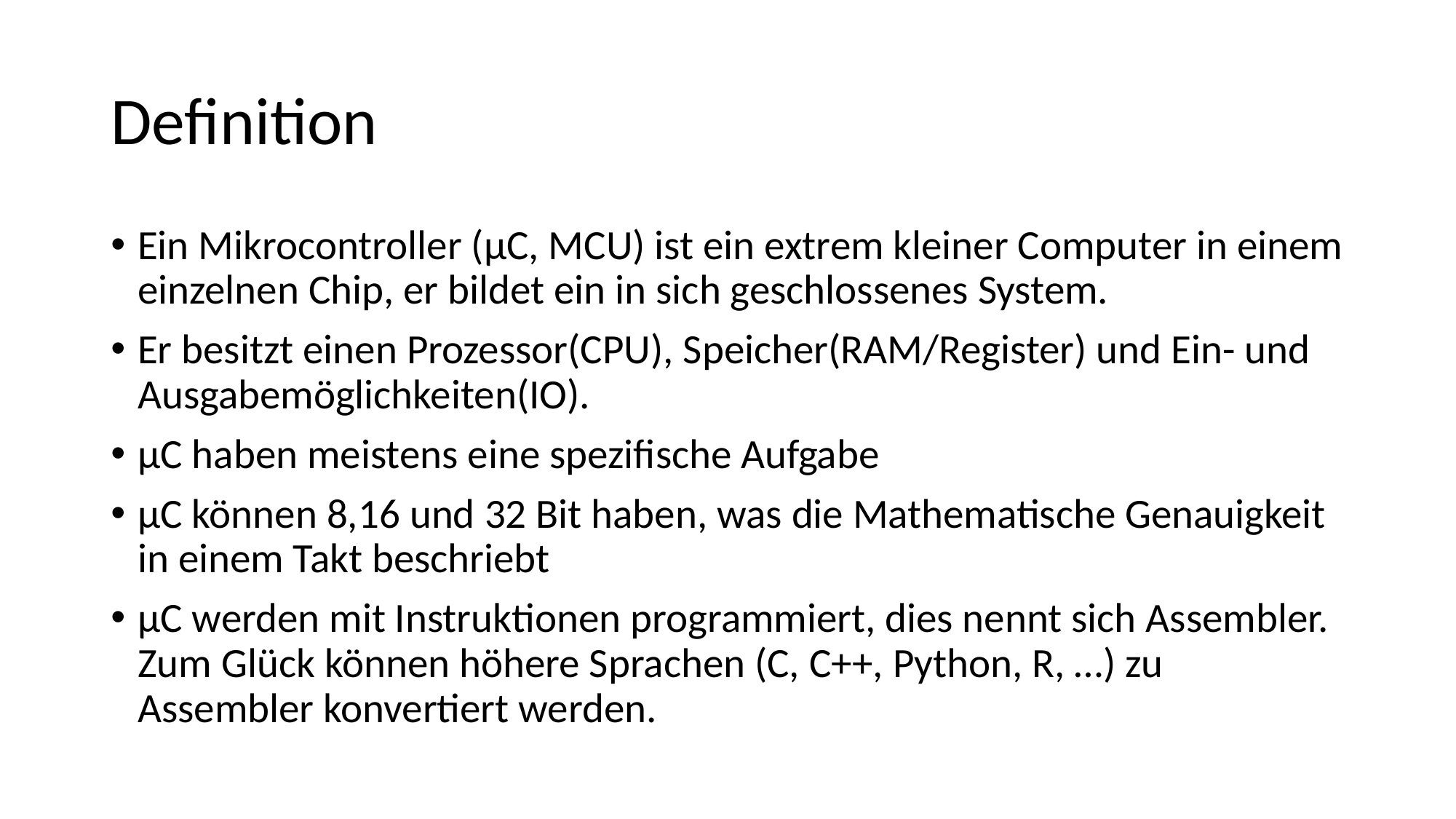

# Definition
Ein Mikrocontroller (µC, MCU) ist ein extrem kleiner Computer in einem einzelnen Chip, er bildet ein in sich geschlossenes System.
Er besitzt einen Prozessor(CPU), Speicher(RAM/Register) und Ein- und Ausgabemöglichkeiten(IO).
µC haben meistens eine spezifische Aufgabe
µC können 8,16 und 32 Bit haben, was die Mathematische Genauigkeit in einem Takt beschriebt
µC werden mit Instruktionen programmiert, dies nennt sich Assembler. Zum Glück können höhere Sprachen (C, C++, Python, R, …) zu Assembler konvertiert werden.